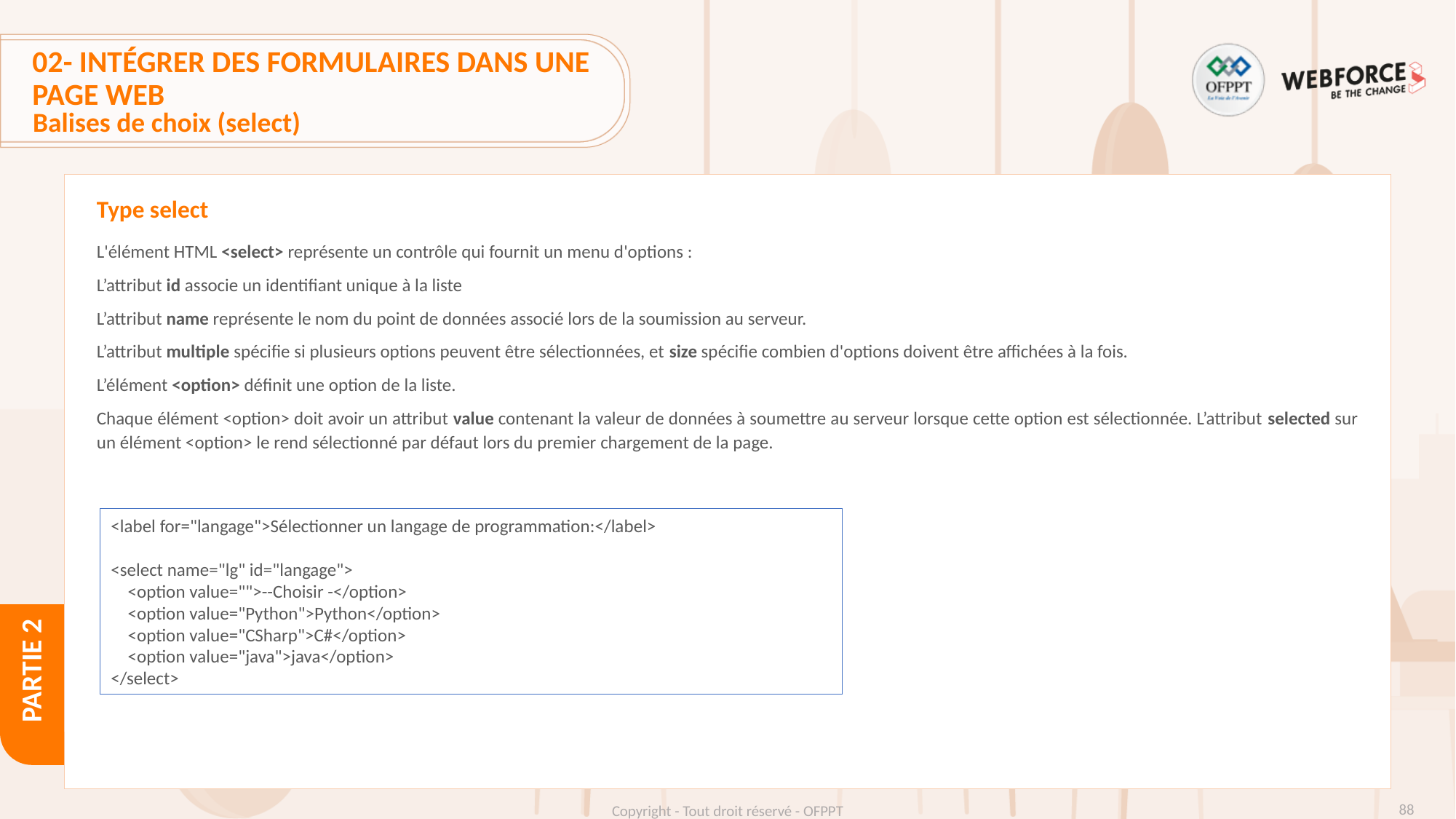

# 02- Intégrer des formulaires dans une page web
Balises de choix (select)
Type select
L'élément HTML <select> représente un contrôle qui fournit un menu d'options :
L’attribut id associe un identifiant unique à la liste
L’attribut name représente le nom du point de données associé lors de la soumission au serveur.
L’attribut multiple spécifie si plusieurs options peuvent être sélectionnées, et size spécifie combien d'options doivent être affichées à la fois.
L’élément <option> définit une option de la liste.
Chaque élément <option> doit avoir un attribut value contenant la valeur de données à soumettre au serveur lorsque cette option est sélectionnée. L’attribut selected sur un élément <option> le rend sélectionné par défaut lors du premier chargement de la page.

<label for="langage">Sélectionner un langage de programmation:</label>

<select name="lg" id="langage">
    <option value="">--Choisir -</option>
    <option value="Python">Python</option>
    <option value="CSharp">C#</option>
    <option value="java">java</option>
</select>